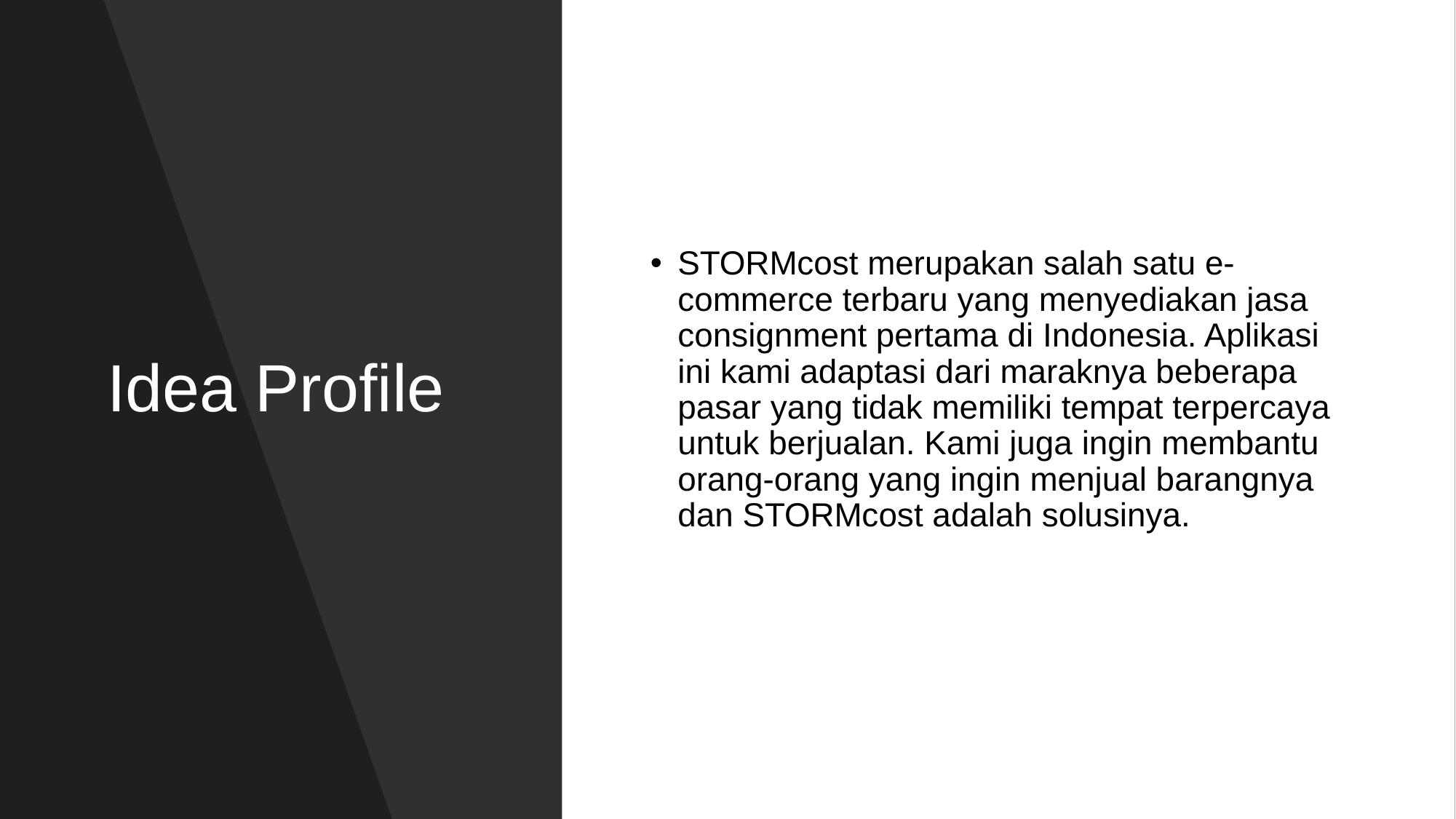

# Idea Profile
STORMcost merupakan salah satu e-commerce terbaru yang menyediakan jasa consignment pertama di Indonesia. Aplikasi ini kami adaptasi dari maraknya beberapa pasar yang tidak memiliki tempat terpercaya untuk berjualan. Kami juga ingin membantu orang-orang yang ingin menjual barangnya dan STORMcost adalah solusinya.